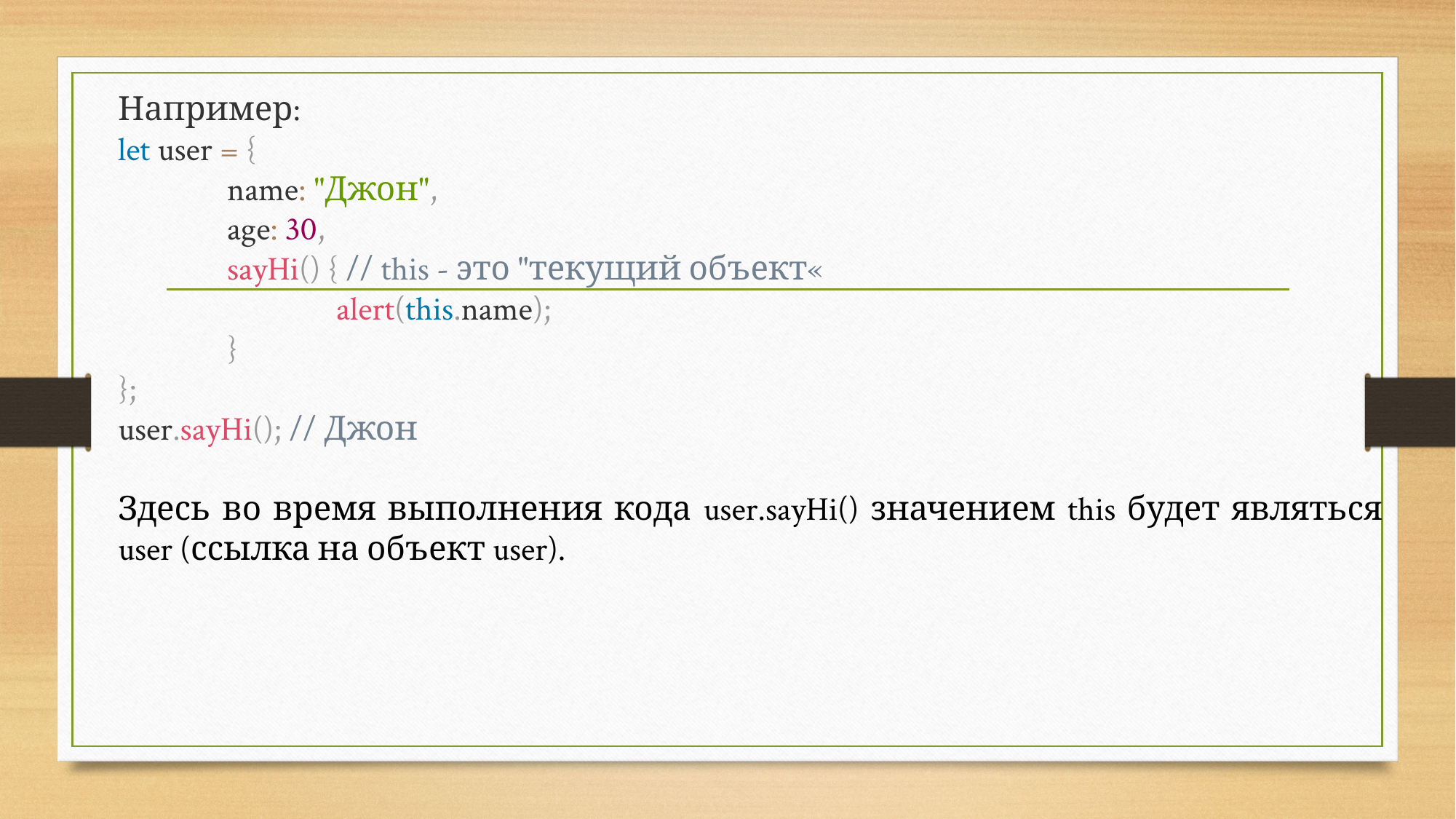

Например:
let user = {
	name: "Джон",
	age: 30,
	sayHi() { // this - это "текущий объект«
		alert(this.name);
	}
};
user.sayHi(); // Джон

Здесь во время выполнения кода user.sayHi() значением this будет являться user (ссылка на объект user).